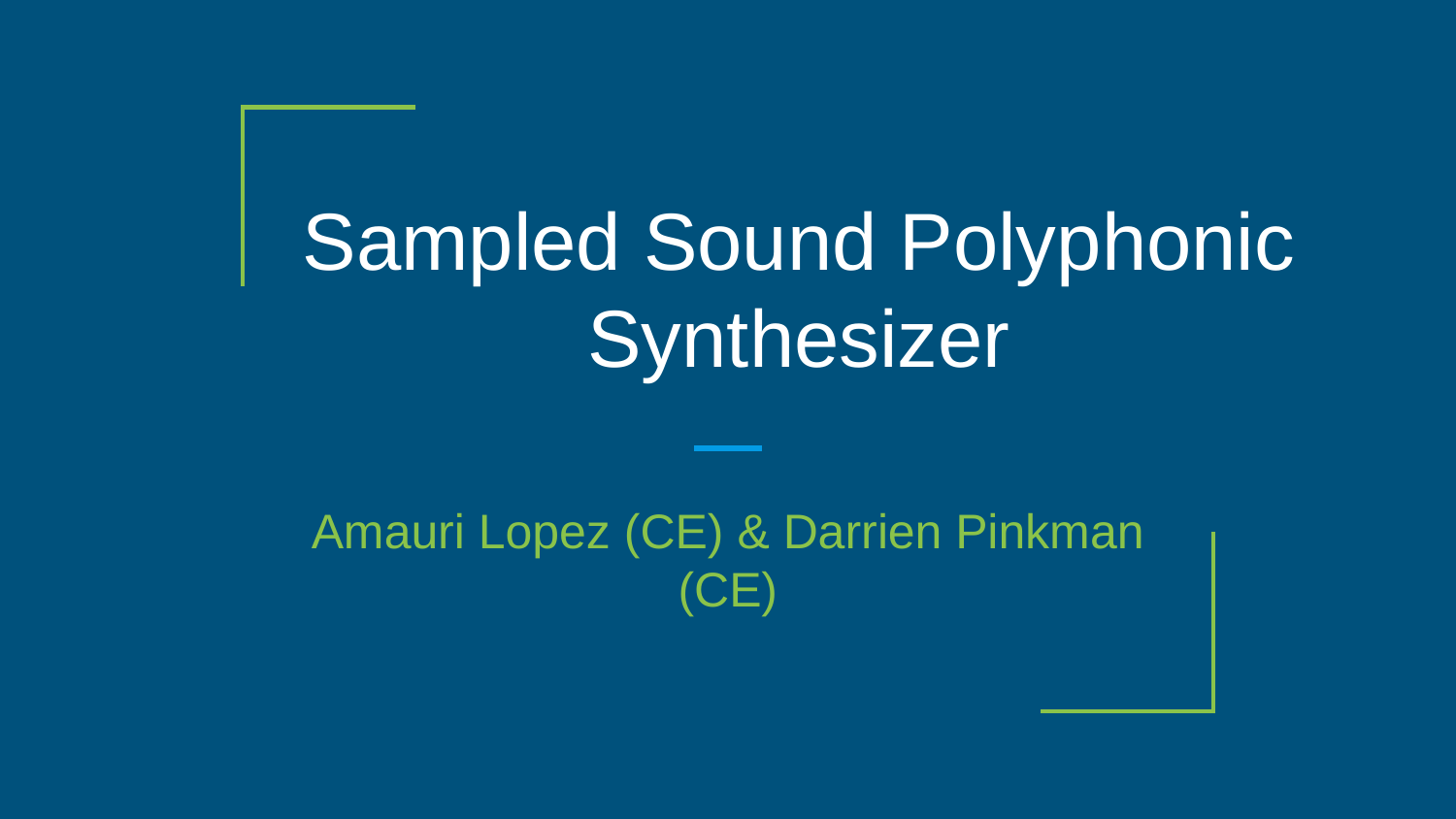

# Sampled Sound Polyphonic Synthesizer
Amauri Lopez (CE) & Darrien Pinkman (CE)